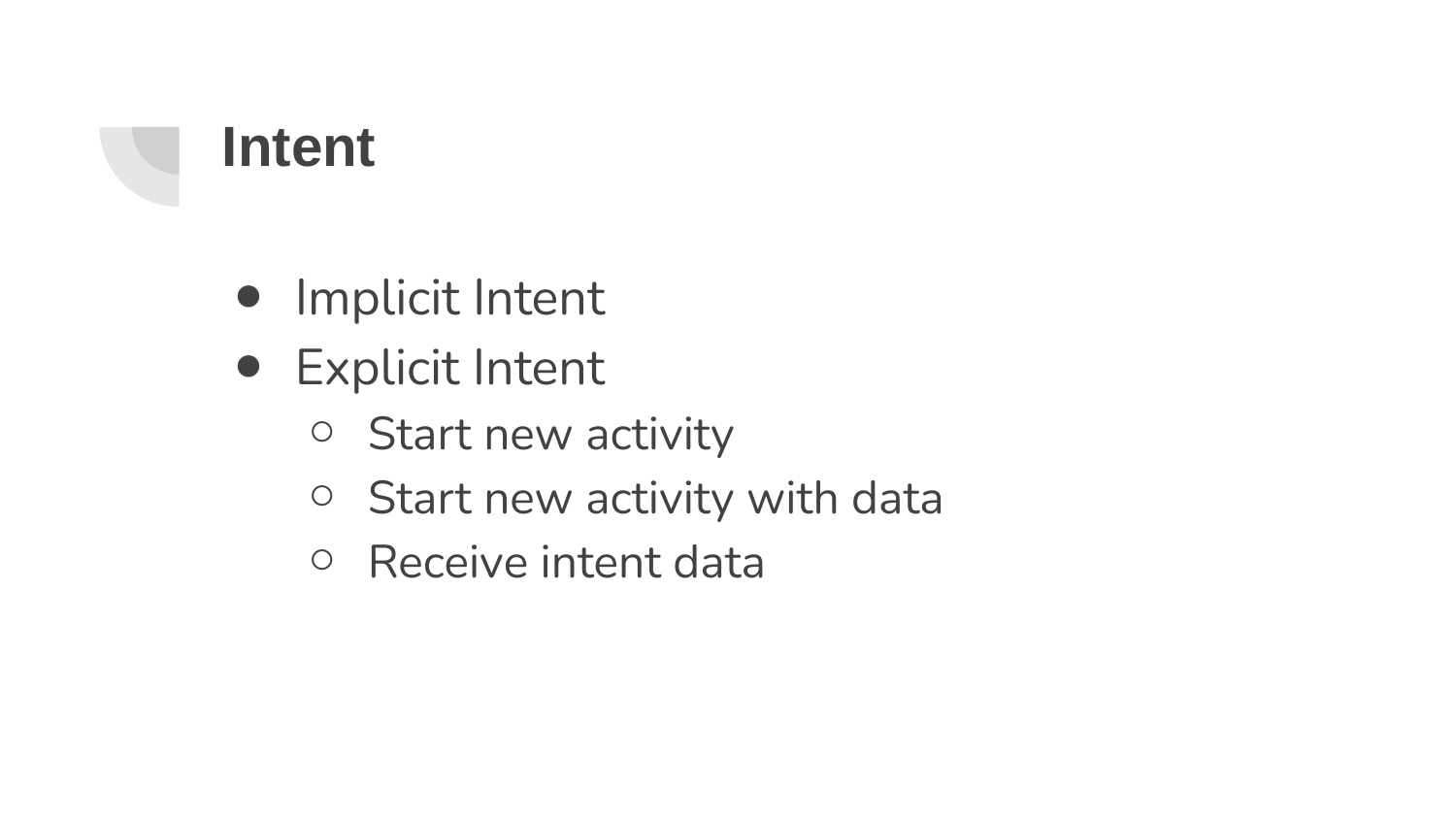

# Intent
Implicit Intent
Explicit Intent
Start new activity
Start new activity with data
Receive intent data